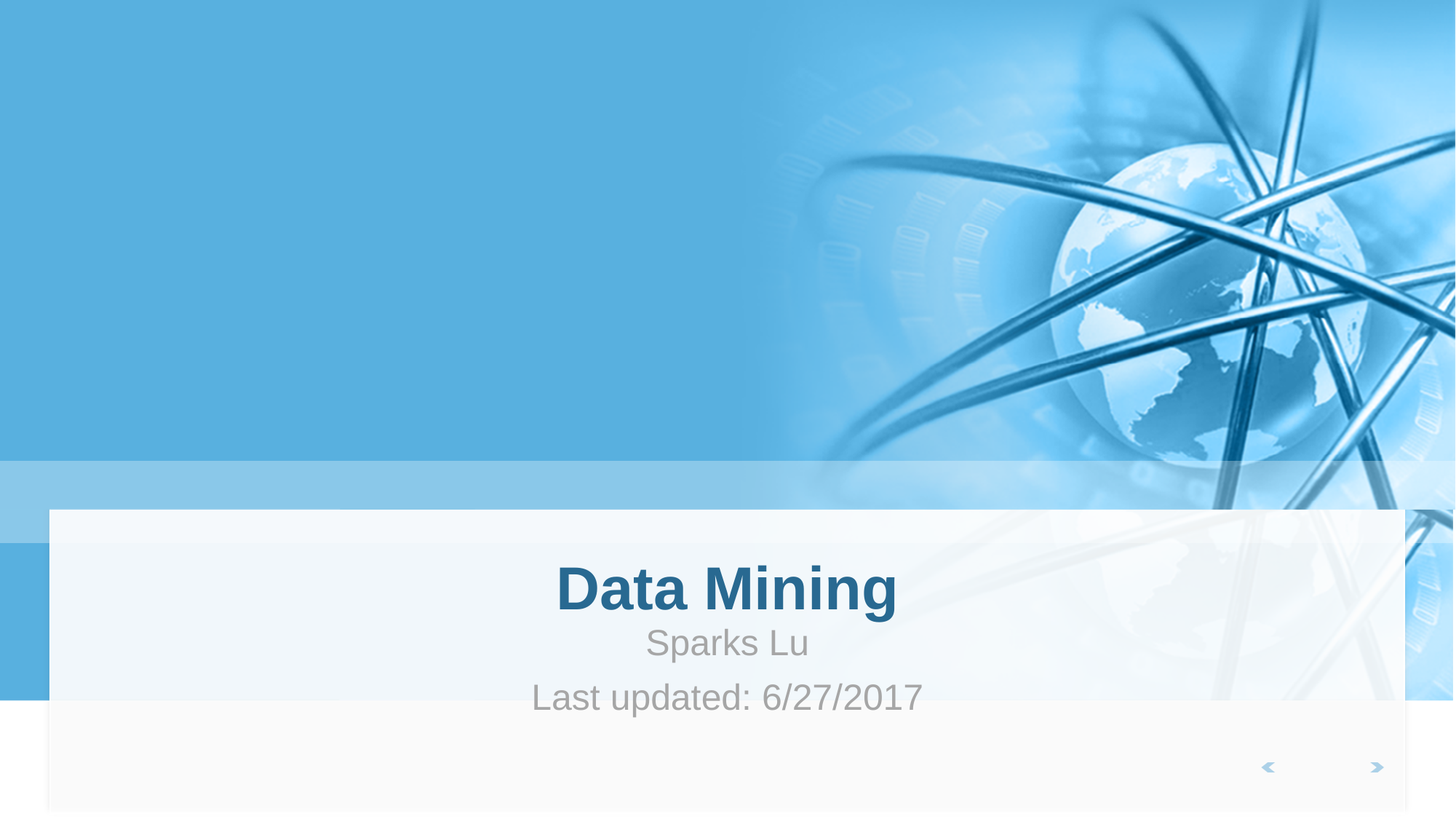

# Data Mining
Sparks Lu
Last updated: 6/27/2017